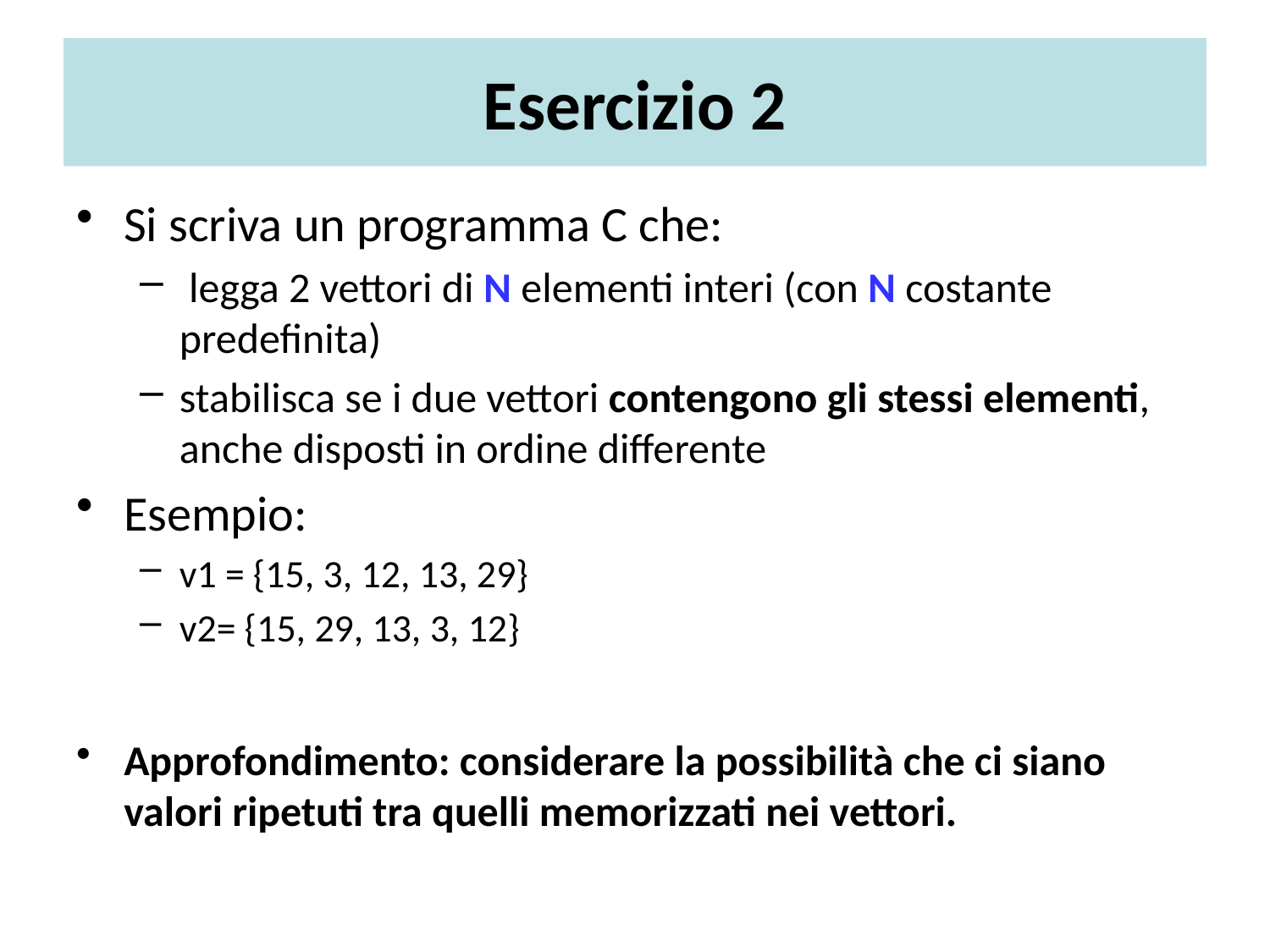

# Esercizio 2
Si scriva un programma C che:
 legga 2 vettori di N elementi interi (con N costante predefinita)
stabilisca se i due vettori contengono gli stessi elementi, anche disposti in ordine differente
Esempio:
v1 = {15, 3, 12, 13, 29}
v2= {15, 29, 13, 3, 12}

Approfondimento: considerare la possibilità che ci siano valori ripetuti tra quelli memorizzati nei vettori.